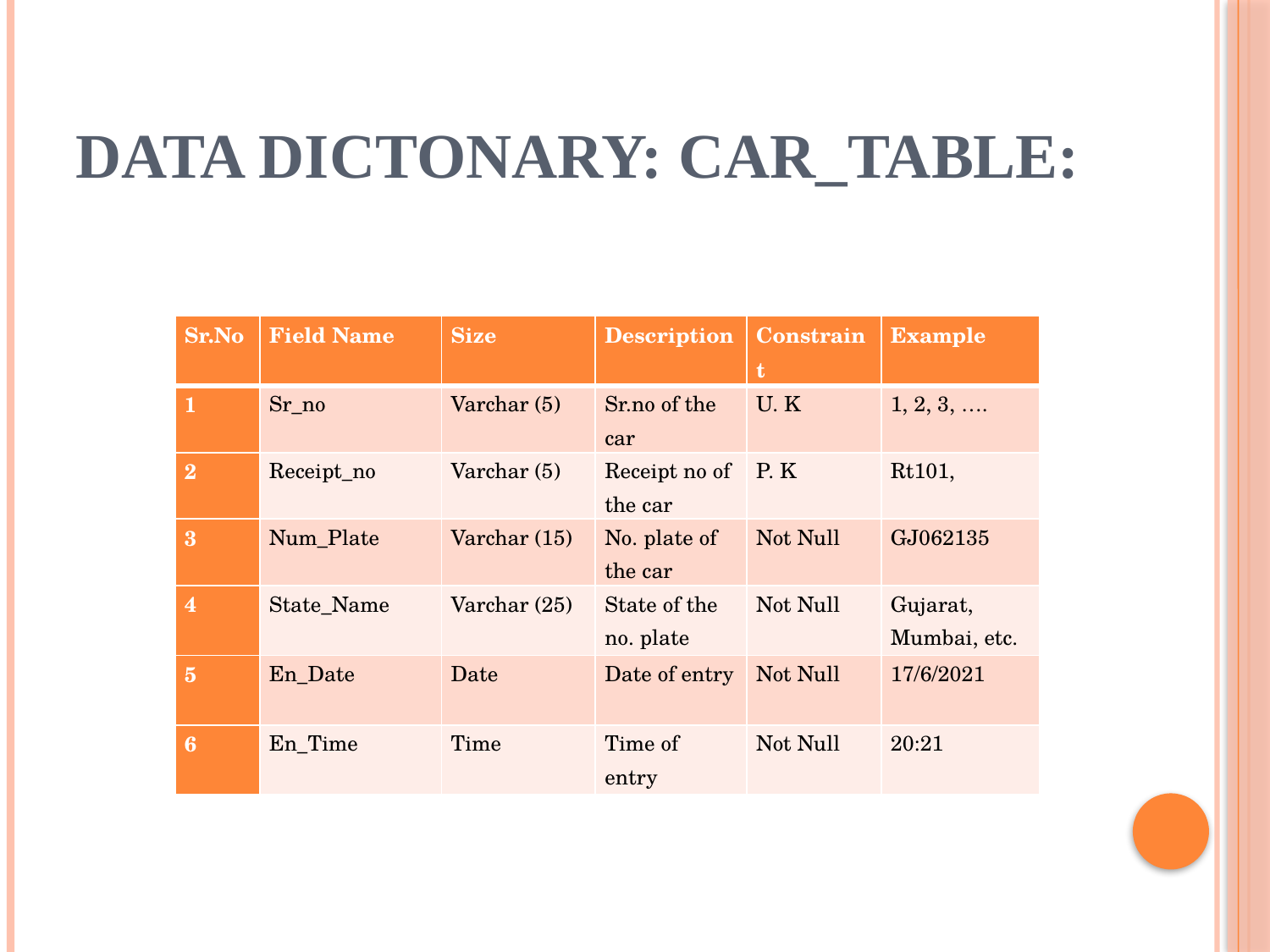

# DATA DICTONARY: Car_Table:
| Sr.No | Field Name | Size | Description | Constraint | Example |
| --- | --- | --- | --- | --- | --- |
| 1 | Sr\_no | Varchar (5) | Sr.no of the car | U. K | 1, 2, 3, …. |
| 2 | Receipt\_no | Varchar (5) | Receipt no of the car | P. K | Rt101, |
| 3 | Num\_Plate | Varchar (15) | No. plate of the car | Not Null | GJ062135 |
| 4 | State\_Name | Varchar (25) | State of the no. plate | Not Null | Gujarat, Mumbai, etc. |
| 5 | En\_Date | Date | Date of entry | Not Null | 17/6/2021 |
| 6 | En\_Time | Time | Time of entry | Not Null | 20:21 |